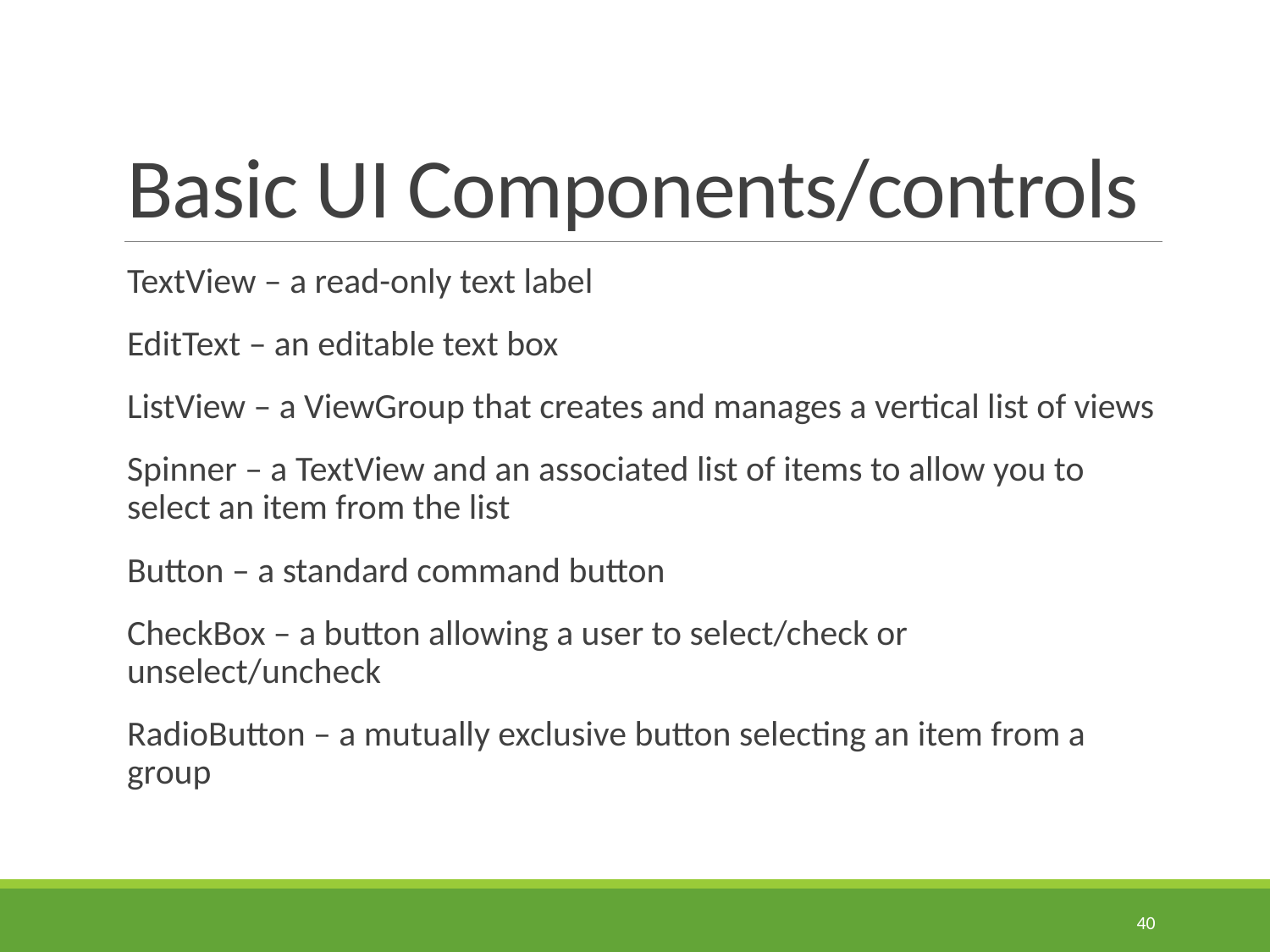

# Basic UI Components/controls
TextView – a read-only text label
EditText – an editable text box
ListView – a ViewGroup that creates and manages a vertical list of views
Spinner – a TextView and an associated list of items to allow you to select an item from the list
Button – a standard command button
CheckBox – a button allowing a user to select/check or unselect/uncheck
RadioButton – a mutually exclusive button selecting an item from a group
40